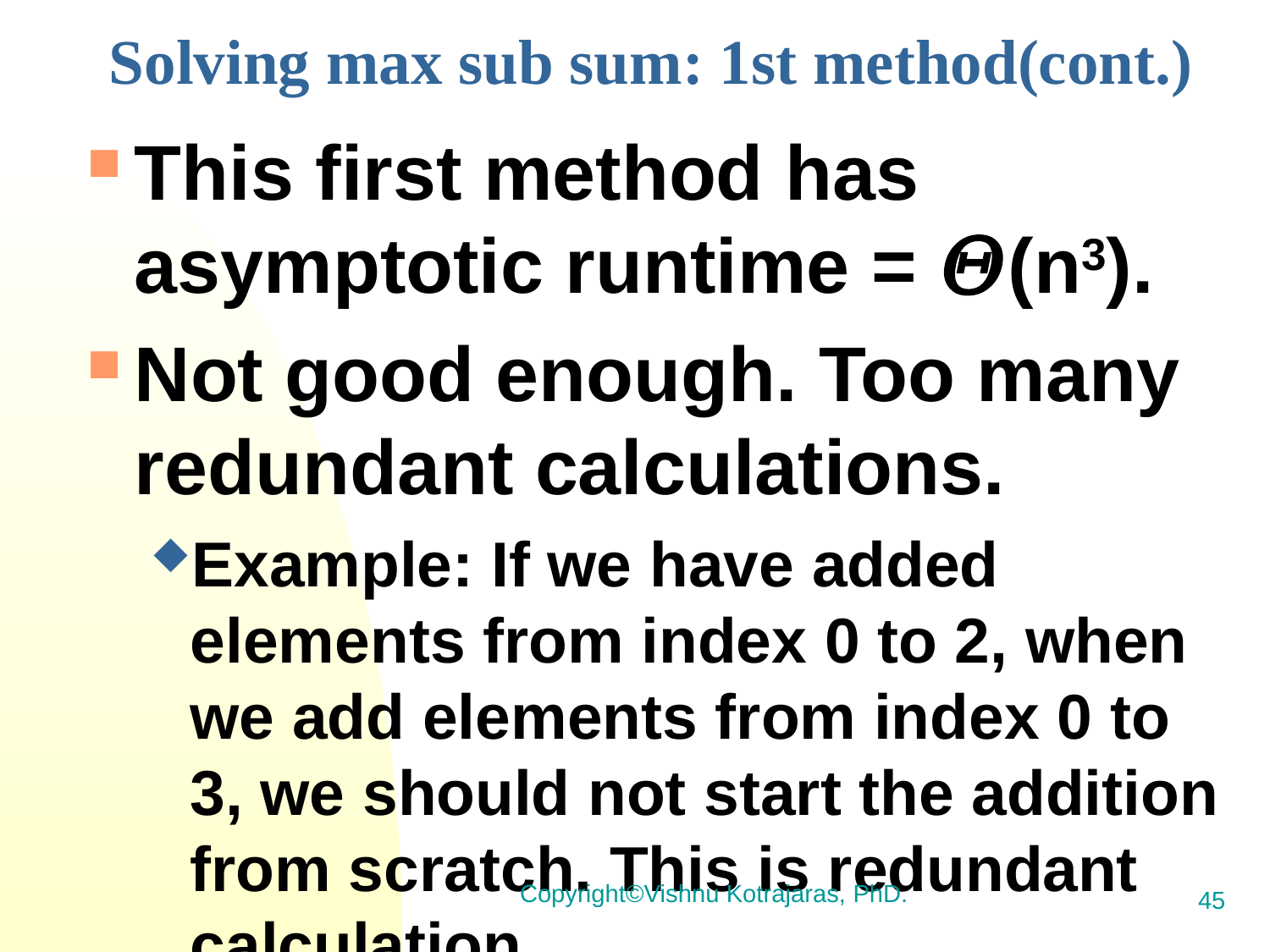

Solving max sub sum: 1st method(cont.)
This first method has asymptotic runtime = 𝛩(n3).
Not good enough. Too many redundant calculations.
Example: If we have added elements from index 0 to 2, when we add elements from index 0 to 3, we should not start the addition from scratch. This is redundant calculation.
Copyright©Vishnu Kotrajaras, PhD.
45